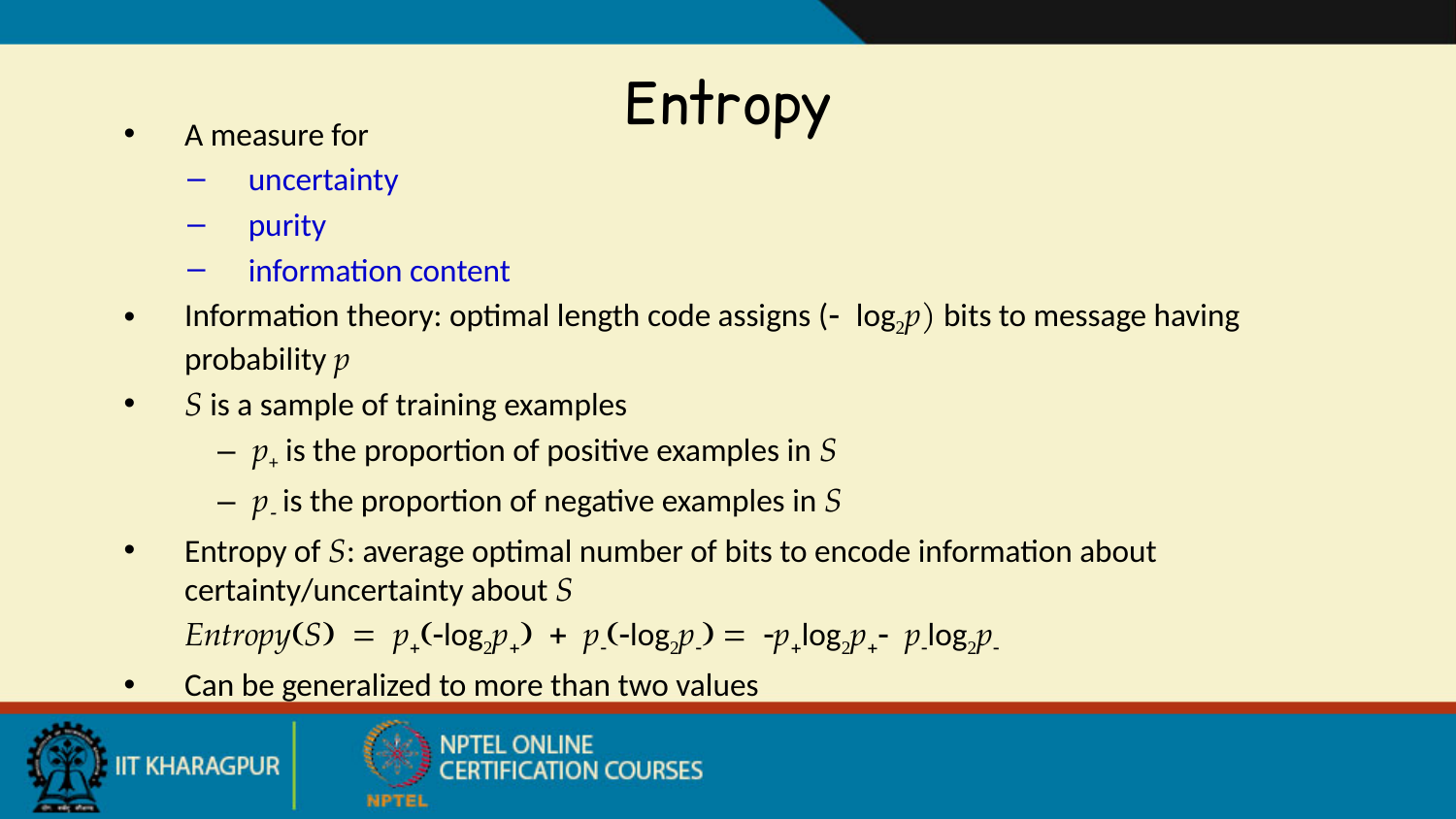

# Entropy
A measure for
uncertainty
purity
information content
Information theory: optimal length code assigns (− log2p) bits to message having probability p
S is a sample of training examples
p+ is the proportion of positive examples in S
p− is the proportion of negative examples in S
Entropy of S: average optimal number of bits to encode information about  certainty/uncertainty about S
	Entropy(S) = p+(−log2p+) + p−(−log2p−) = −p+log2p+− p−log2p−
Can be generalized to more than two values